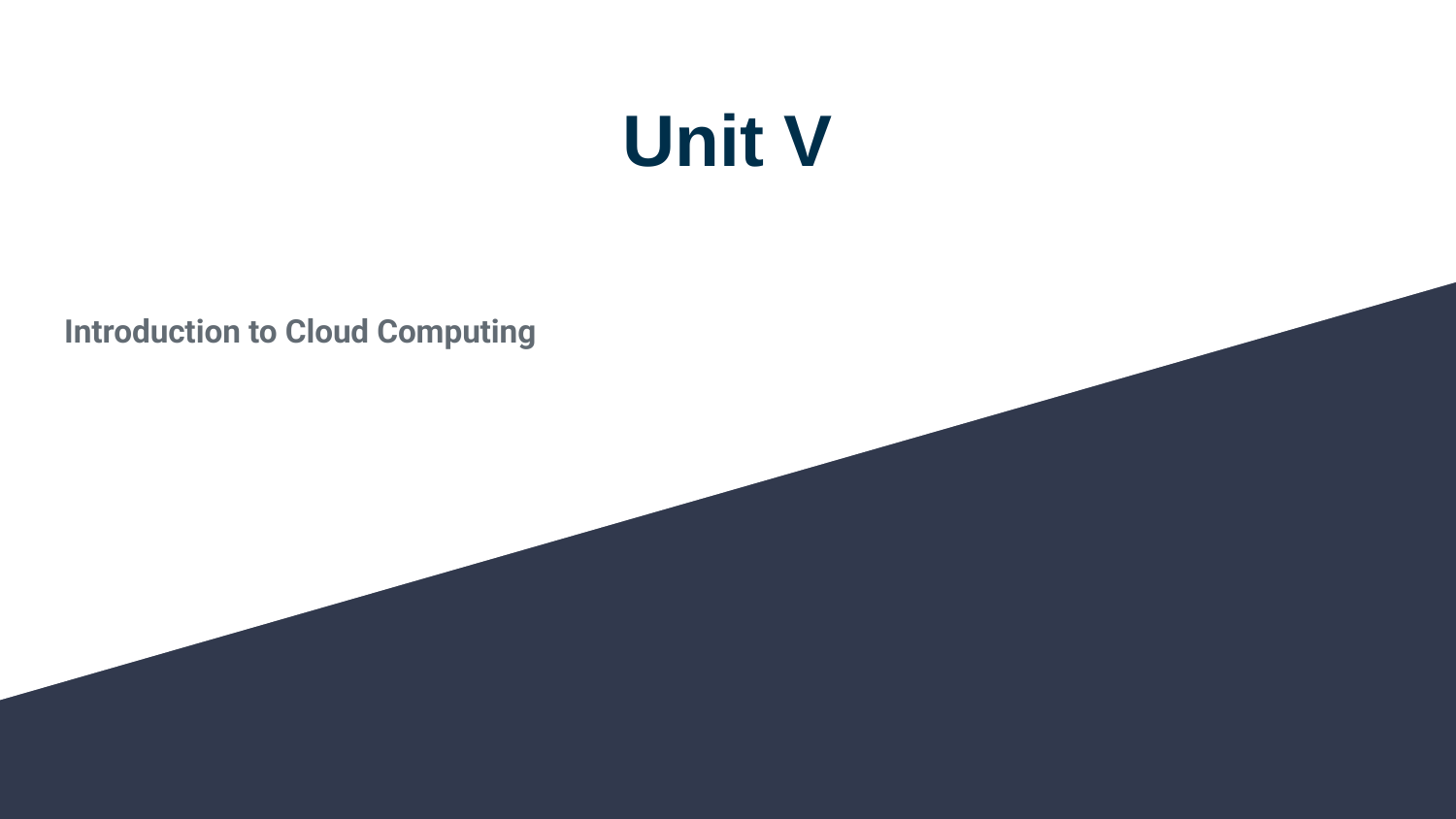

# Unit V
Introduction to Cloud Computing